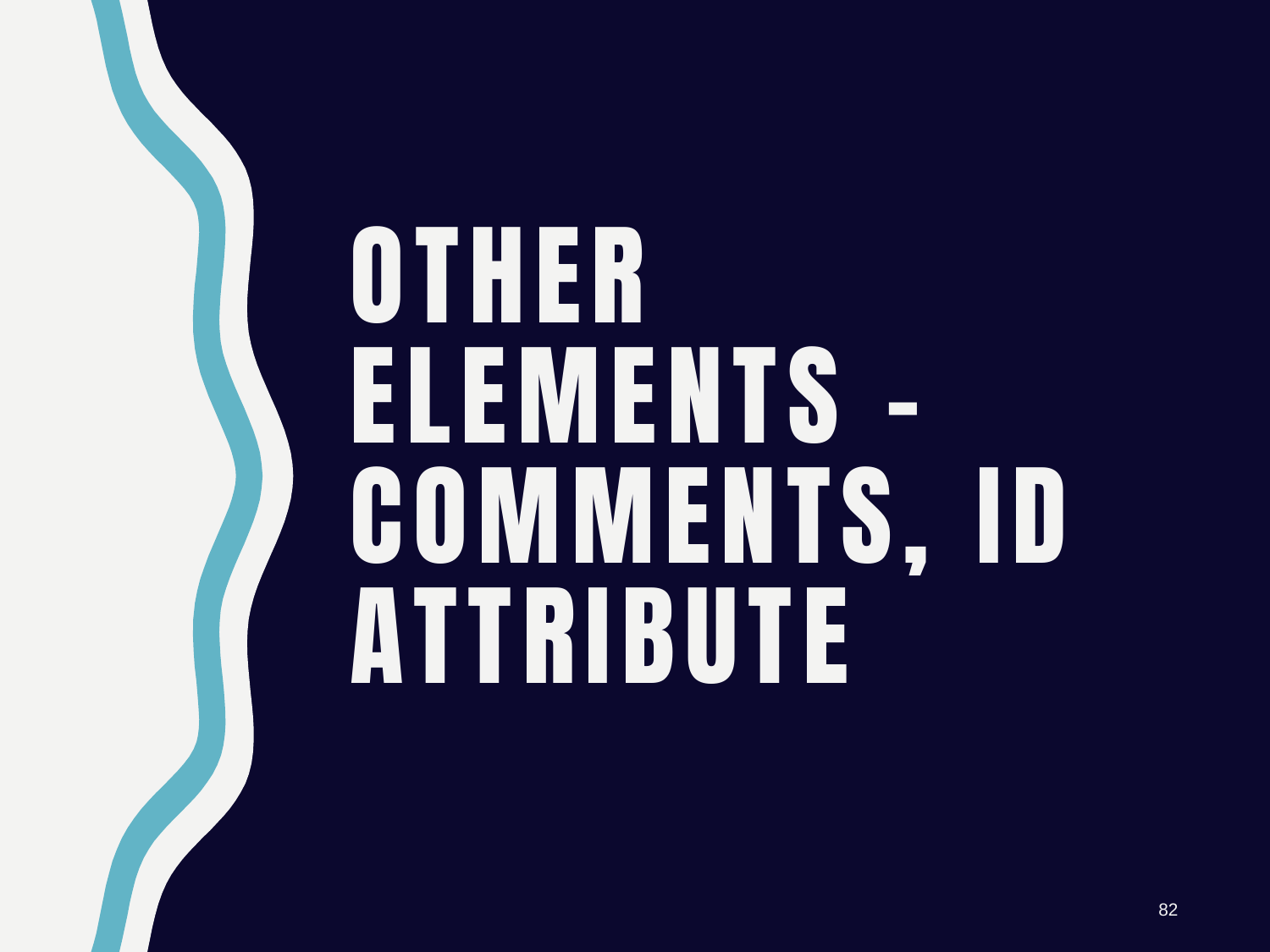

# Other elements – comments, id attribute
82